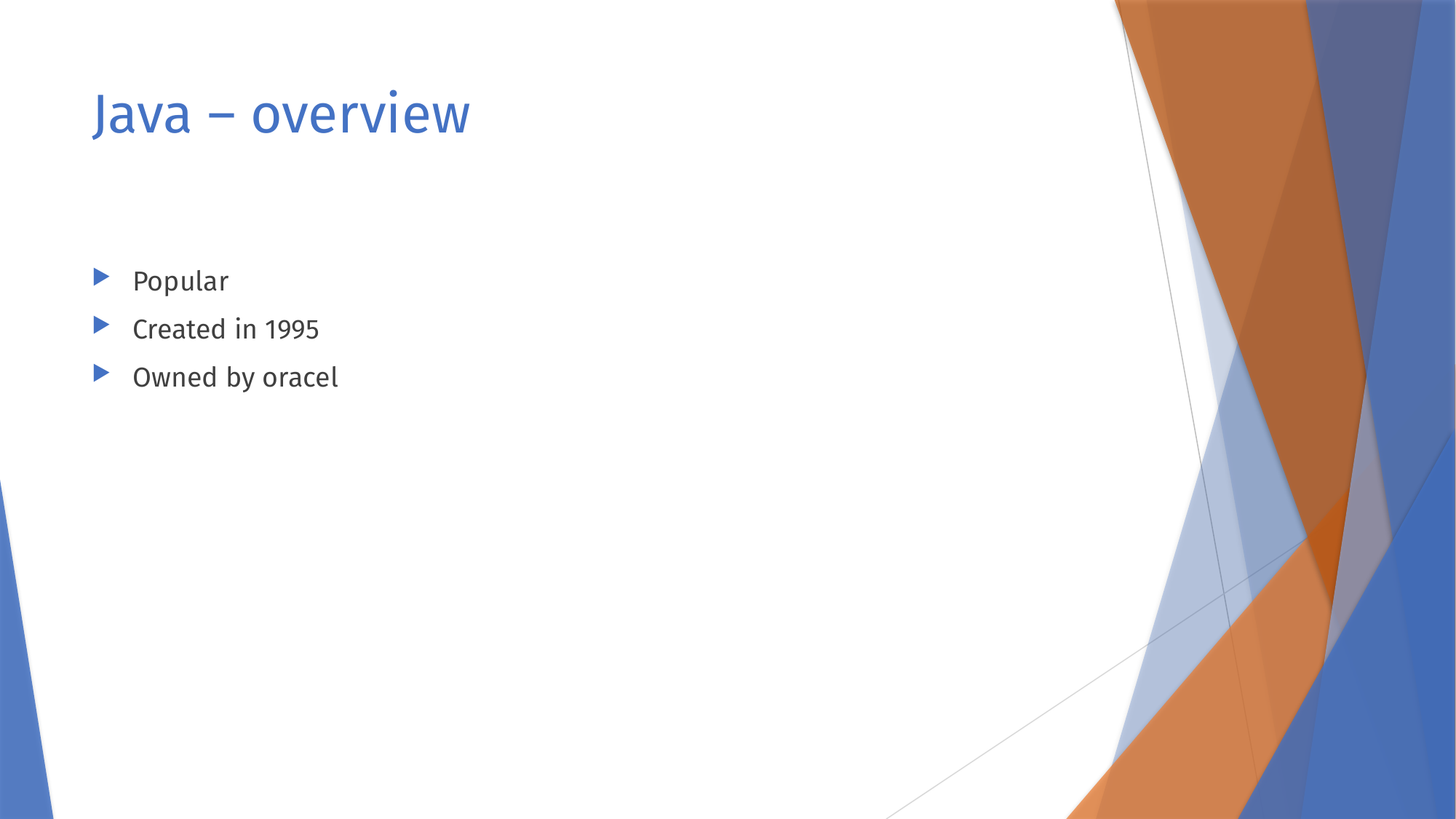

# Java – overview
Popular
Created in 1995
Owned by oracel